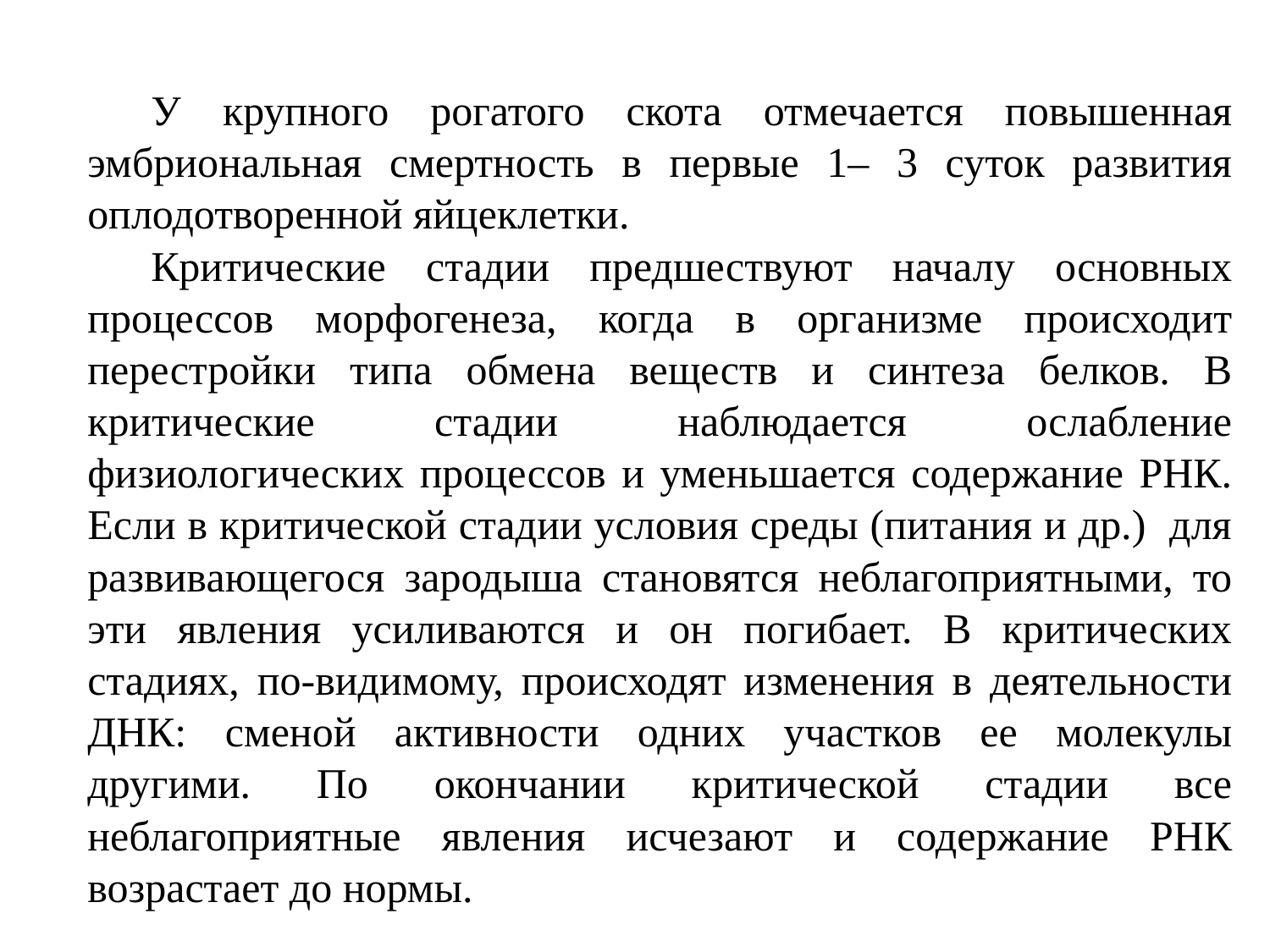

У крупного рогатого скота отмечается повышенная эмбриональная смертность в первые 1– 3 суток развития оплодотворенной яйцеклетки.
Критические стадии предшествуют началу основных процессов морфогенеза, когда в организме происходит перестройки типа обмена веществ и синтеза белков. В критические стадии наблюдается ослабление физиологических процессов и уменьшается содержание РНК. Если в критической стадии условия среды (питания и др.)  для развивающегося зародыша становятся неблагоприятными, то эти явления усиливаются и он погибает. В критических стадиях, по-видимому, происходят изменения в деятельности ДНК: сменой активности одних участков ее молекулы другими. По окончании критической стадии все неблагоприятные явления исчезают и содержание РНК возрастает до нормы.